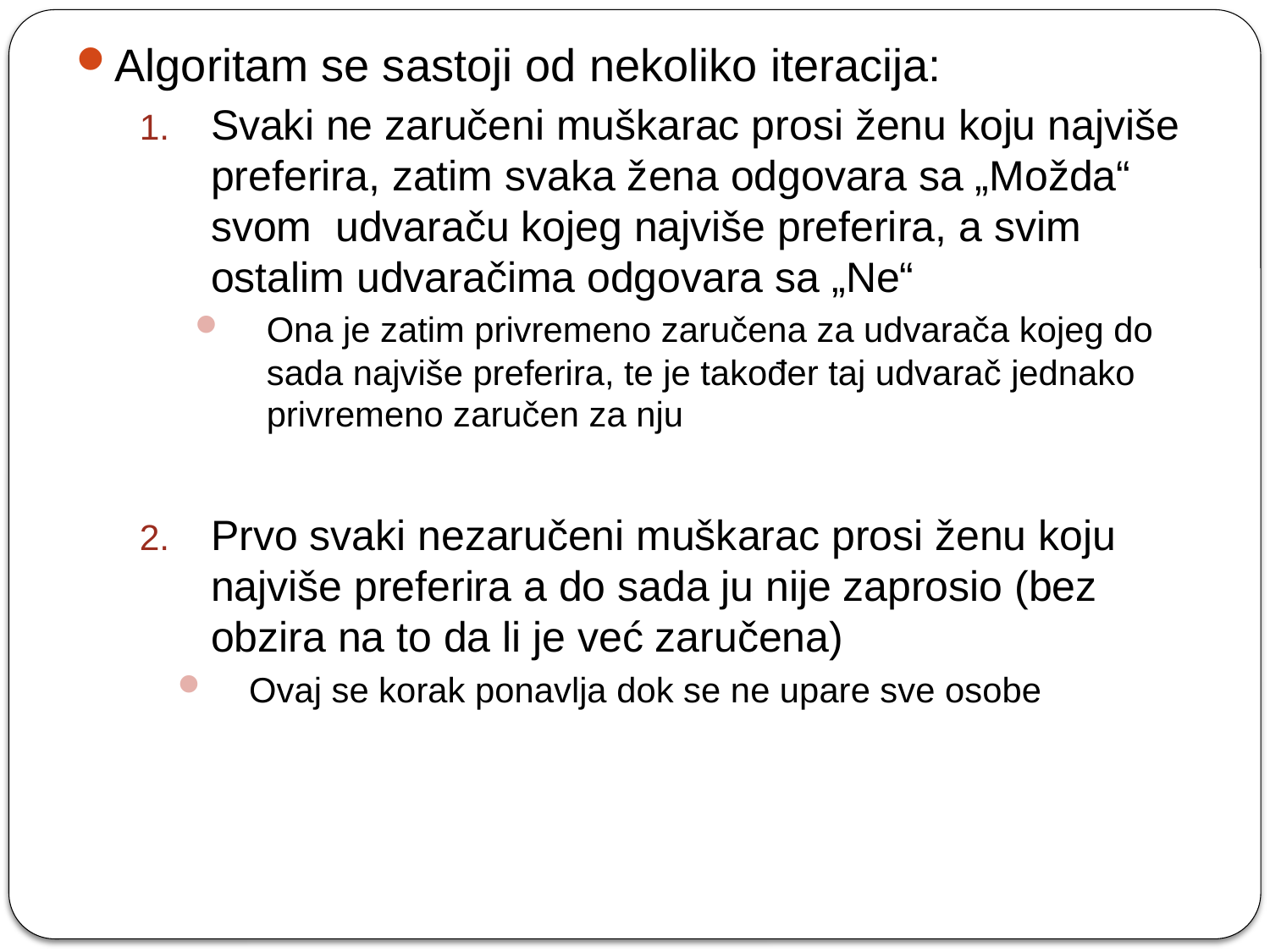

Algoritam se sastoji od nekoliko iteracija:
Svaki ne zaručeni muškarac prosi ženu koju najviše preferira, zatim svaka žena odgovara sa „Možda“ svom  udvaraču kojeg najviše preferira, a svim ostalim udvaračima odgovara sa „Ne“
Ona je zatim privremeno zaručena za udvarača kojeg do sada najviše preferira, te je također taj udvarač jednako privremeno zaručen za nju

Prvo svaki nezaručeni muškarac prosi ženu koju najviše preferira a do sada ju nije zaprosio (bez obzira na to da li je već zaručena)
Ovaj se korak ponavlja dok se ne upare sve osobe